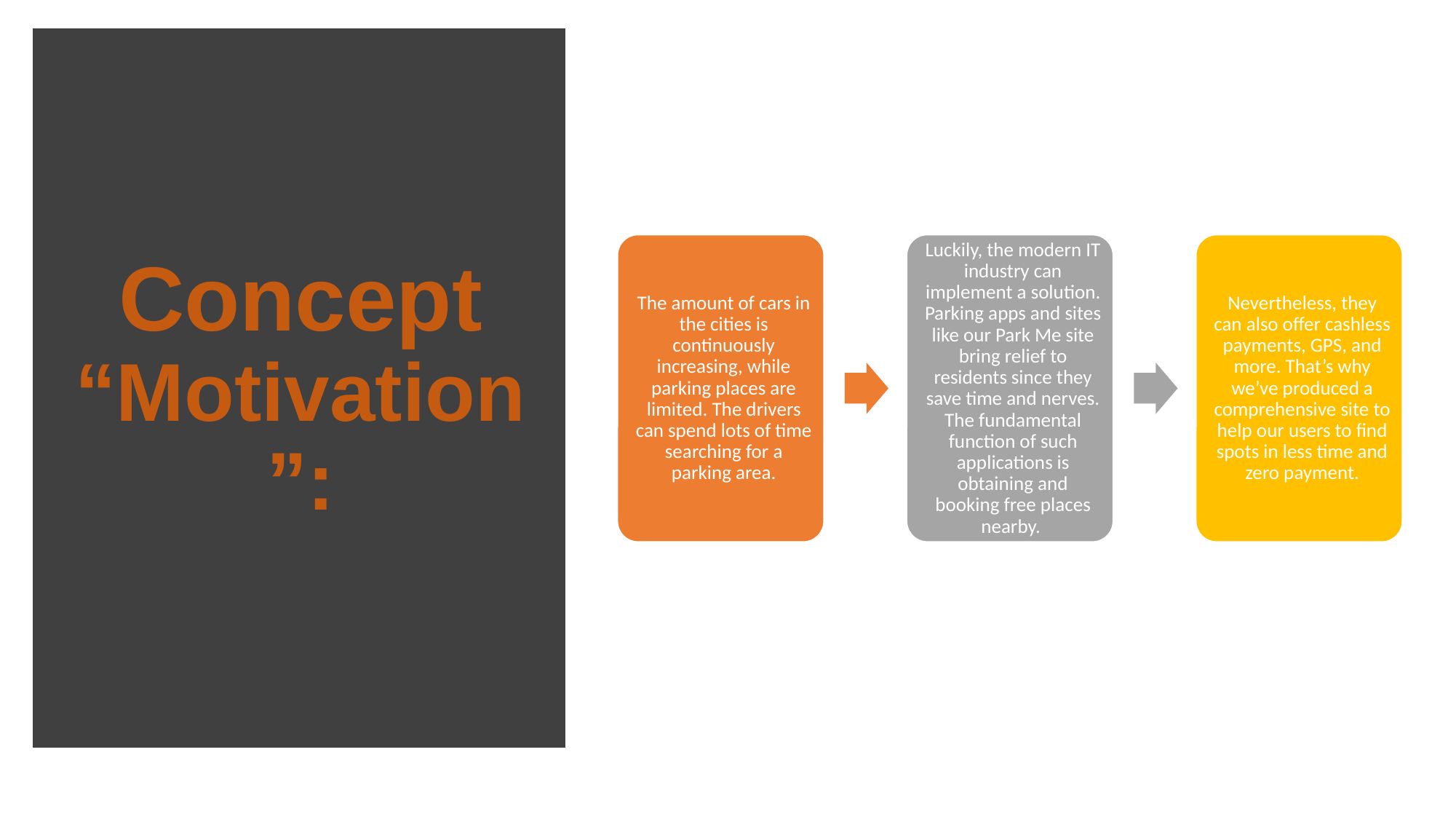

The amount of cars in the cities is continuously increasing, while parking places are limited. The drivers can spend lots of time searching for a parking area.

Luckily, the modern IT industry can implement a solution. Parking apps and sites like our Park Me site bring relief to residents since they save time and nerves. The fundamental function of such applications is obtaining and booking free places nearby.

Nevertheless, they can also offer cashless payments, GPS, and more. That’s why we’ve produced a comprehensive site to help our users to find spots in less time and zero payment.
# Concept “Motivation”: